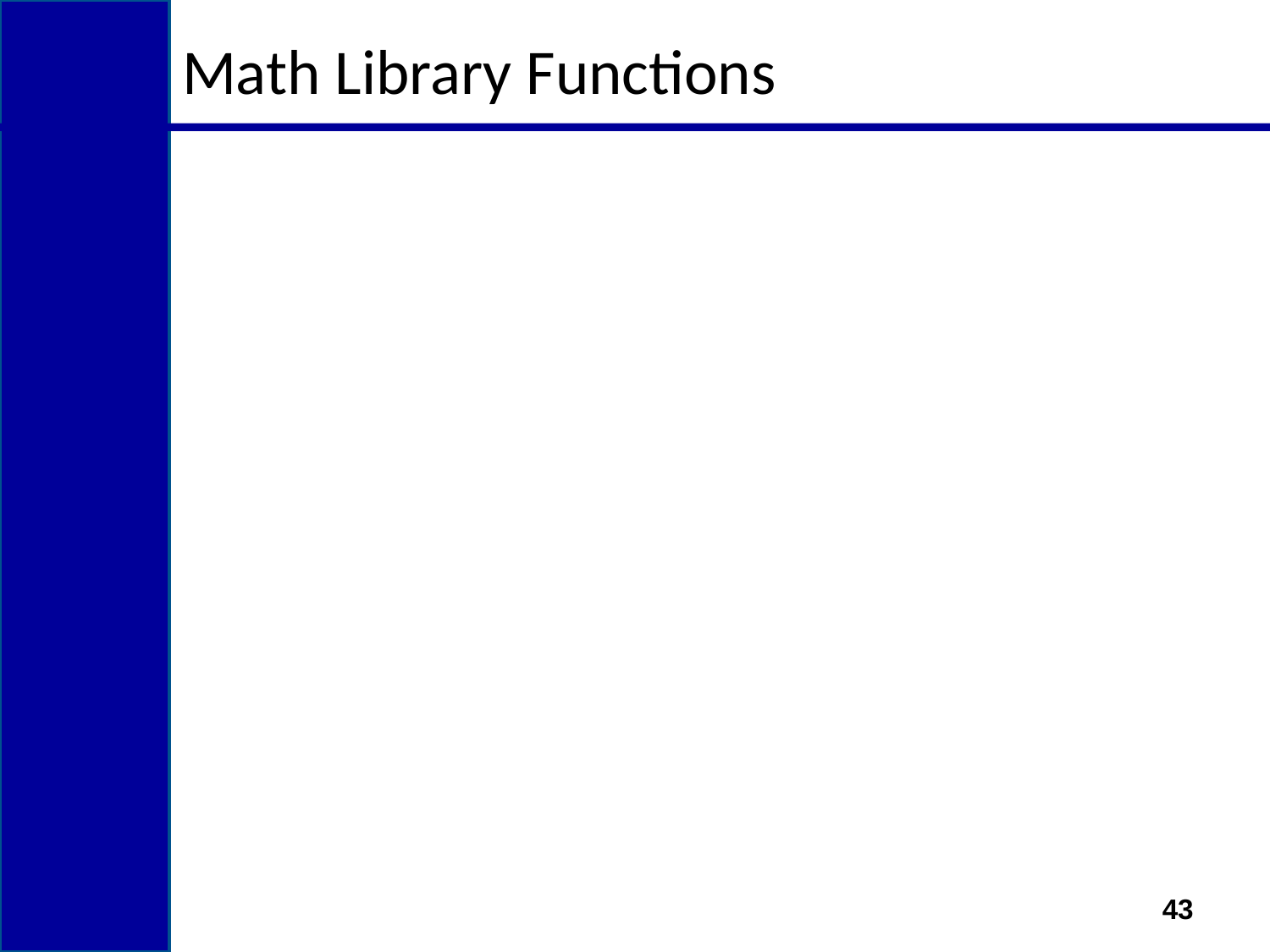

# Math Library Functions
Perform common mathematical calculations
Include the header file <cmath>
Functions called by writing
functionName (argument);
or
functionName(argument1, argument2, …);
Example
	cout << sqrt( 900.0 );
sqrt (square root) function The preceding statement would print 30
All functions in math library return a double
43